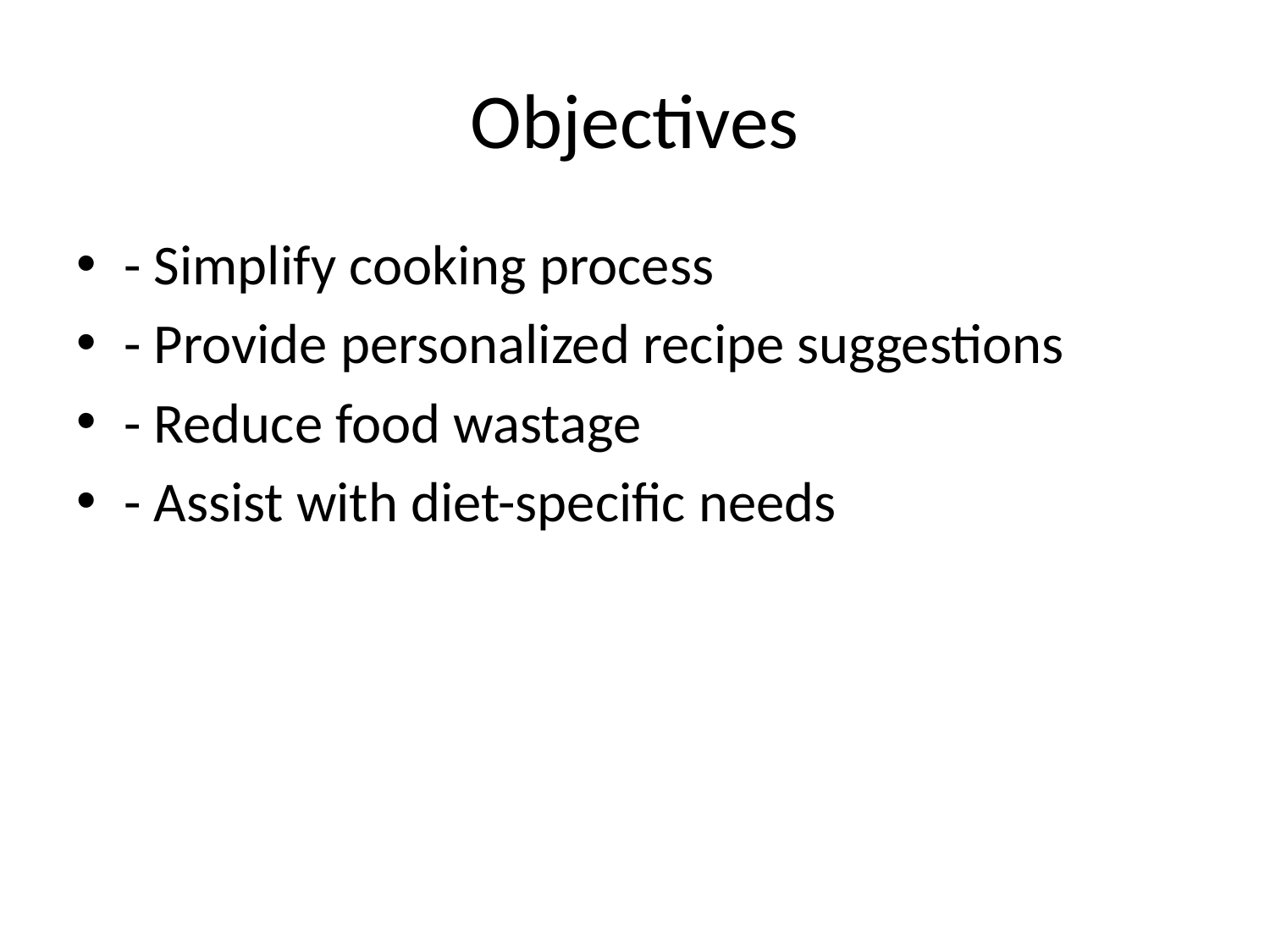

# Objectives
- Simplify cooking process
- Provide personalized recipe suggestions
- Reduce food wastage
- Assist with diet-specific needs